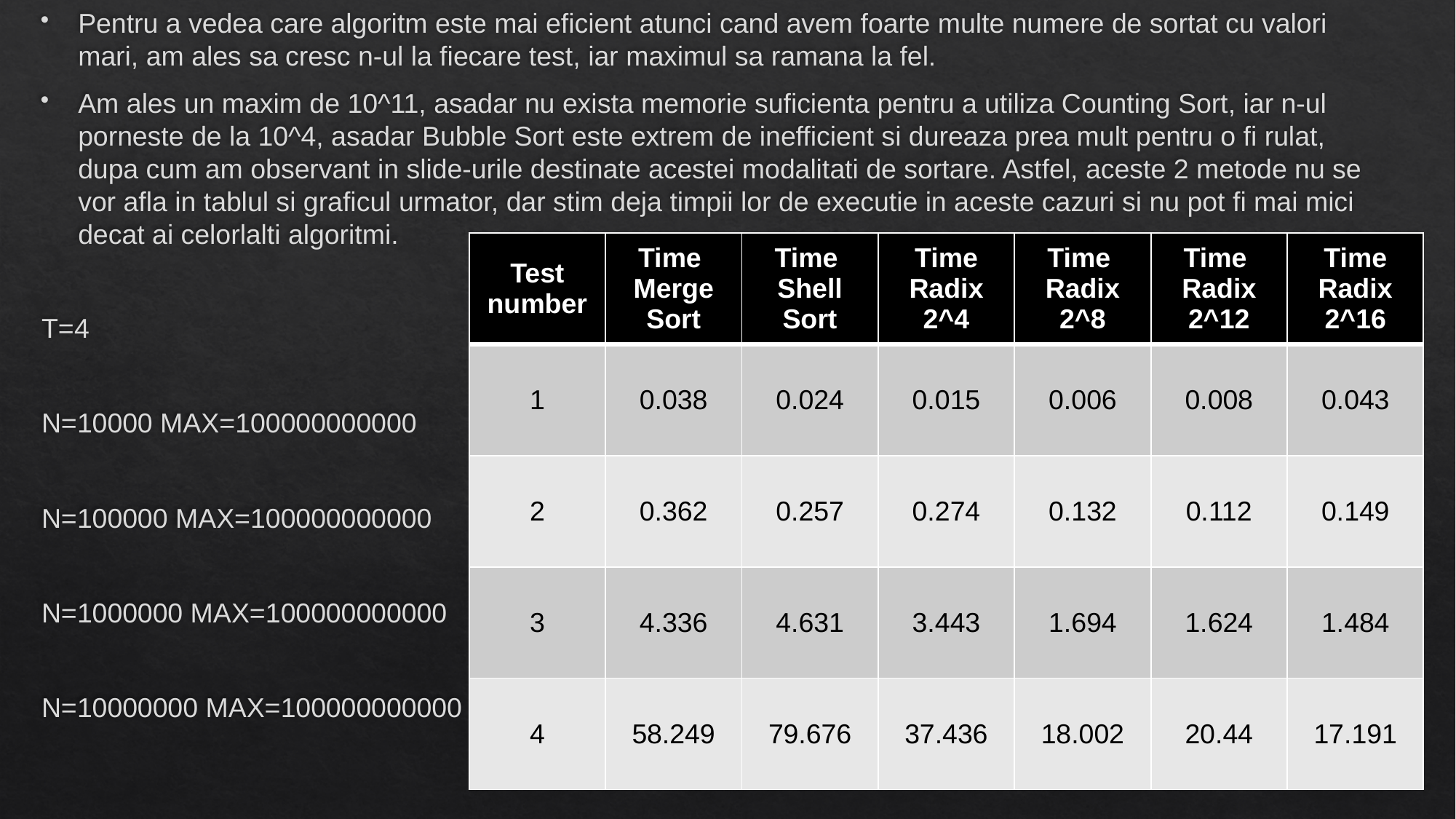

Pentru a vedea care algoritm este mai eficient atunci cand avem foarte multe numere de sortat cu valori mari, am ales sa cresc n-ul la fiecare test, iar maximul sa ramana la fel.
Am ales un maxim de 10^11, asadar nu exista memorie suficienta pentru a utiliza Counting Sort, iar n-ul porneste de la 10^4, asadar Bubble Sort este extrem de inefficient si dureaza prea mult pentru o fi rulat, dupa cum am observant in slide-urile destinate acestei modalitati de sortare. Astfel, aceste 2 metode nu se vor afla in tablul si graficul urmator, dar stim deja timpii lor de executie in aceste cazuri si nu pot fi mai mici decat ai celorlalti algoritmi.

T=4

N=10000 MAX=100000000000

N=100000 MAX=100000000000

N=1000000 MAX=100000000000

N=10000000 MAX=100000000000

| Test number | Time Merge Sort | Time Shell Sort | Time Radix 2^4 | Time Radix 2^8 | Time Radix 2^12 | Time Radix 2^16 |
| --- | --- | --- | --- | --- | --- | --- |
| 1 | 0.038 | 0.024 | 0.015 | 0.006 | 0.008 | 0.043 |
| 2 | 0.362 | 0.257 | 0.274 | 0.132 | 0.112 | 0.149 |
| 3 | 4.336 | 4.631 | 3.443 | 1.694 | 1.624 | 1.484 |
| 4 | 58.249 | 79.676 | 37.436 | 18.002 | 20.44 | 17.191 |